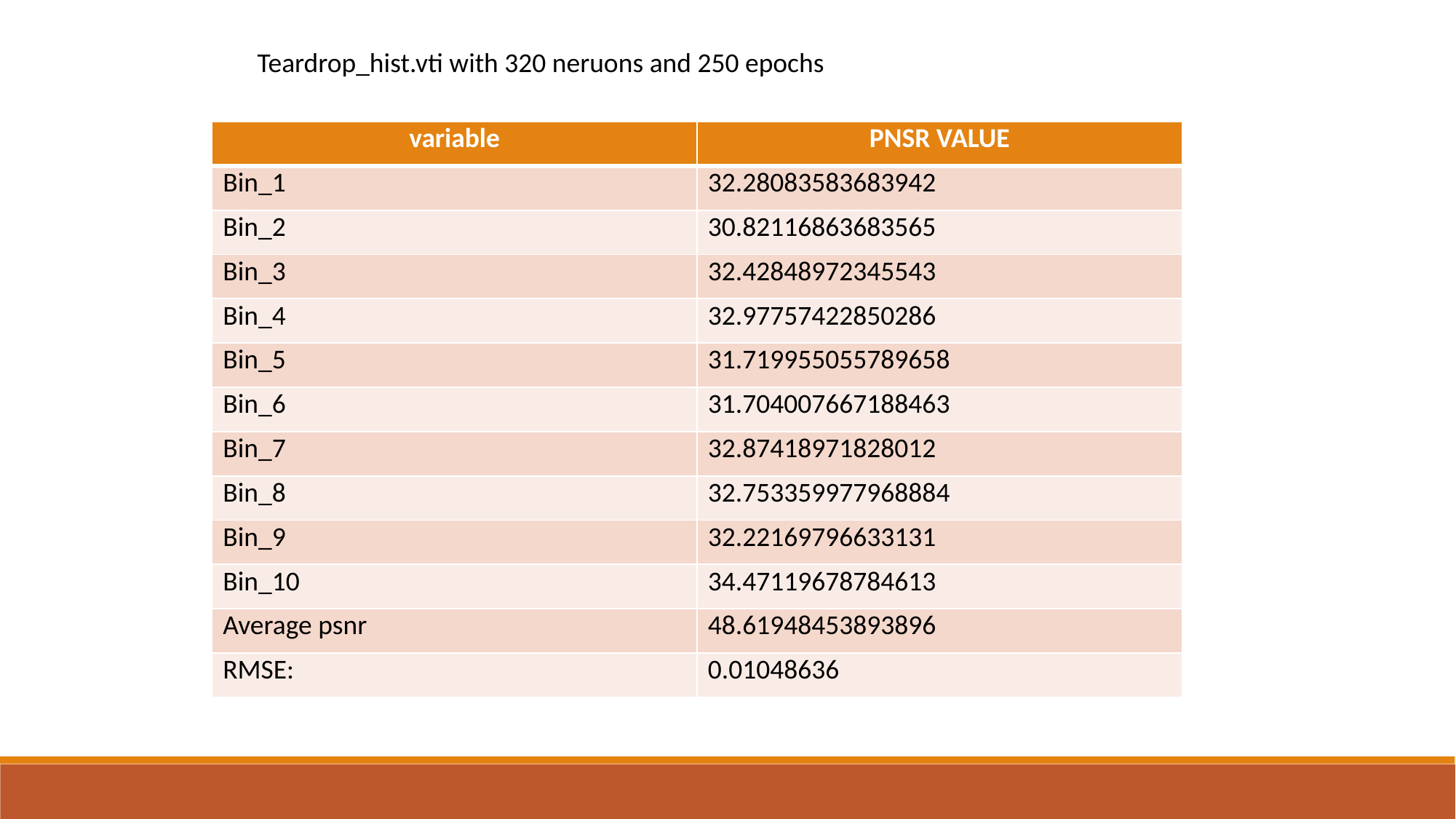

Teardrop_hist.vti with 320 neruons and 250 epochs
| variable | PNSR VALUE |
| --- | --- |
| Bin\_1 | 32.28083583683942 |
| Bin\_2 | 30.82116863683565 |
| Bin\_3 | 32.42848972345543 |
| Bin\_4 | 32.97757422850286 |
| Bin\_5 | 31.719955055789658 |
| Bin\_6 | 31.704007667188463 |
| Bin\_7 | 32.87418971828012 |
| Bin\_8 | 32.753359977968884 |
| Bin\_9 | 32.22169796633131 |
| Bin\_10 | 34.47119678784613 |
| Average psnr | 48.61948453893896 |
| RMSE: | 0.01048636 |